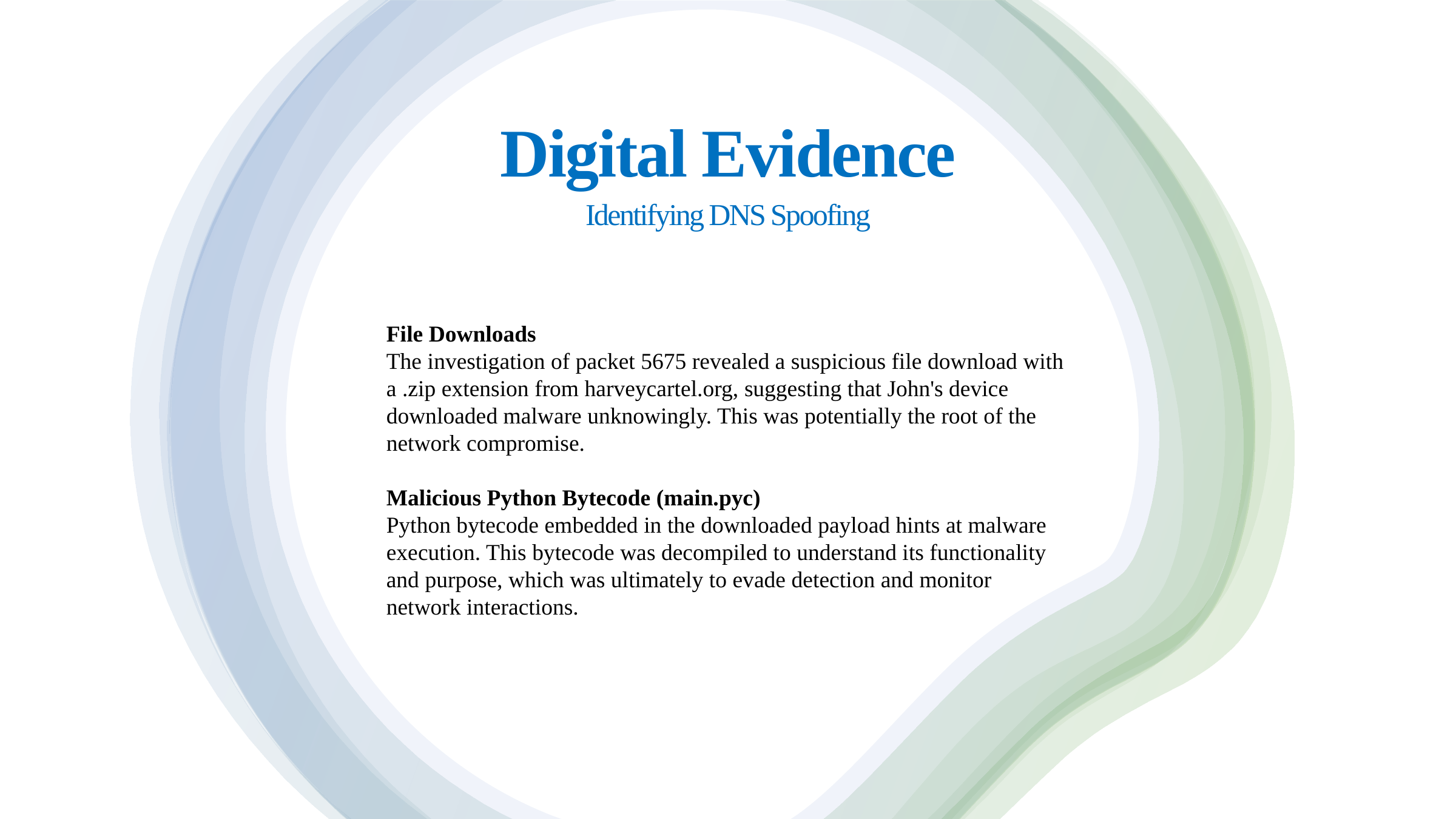

Digital Evidence
Identifying DNS Spoofing
File Downloads
The investigation of packet 5675 revealed a suspicious file download with a .zip extension from harveycartel.org, suggesting that John's device downloaded malware unknowingly. This was potentially the root of the network compromise.

Malicious Python Bytecode (main.pyc)
Python bytecode embedded in the downloaded payload hints at malware execution. This bytecode was decompiled to understand its functionality and purpose, which was ultimately to evade detection and monitor network interactions.